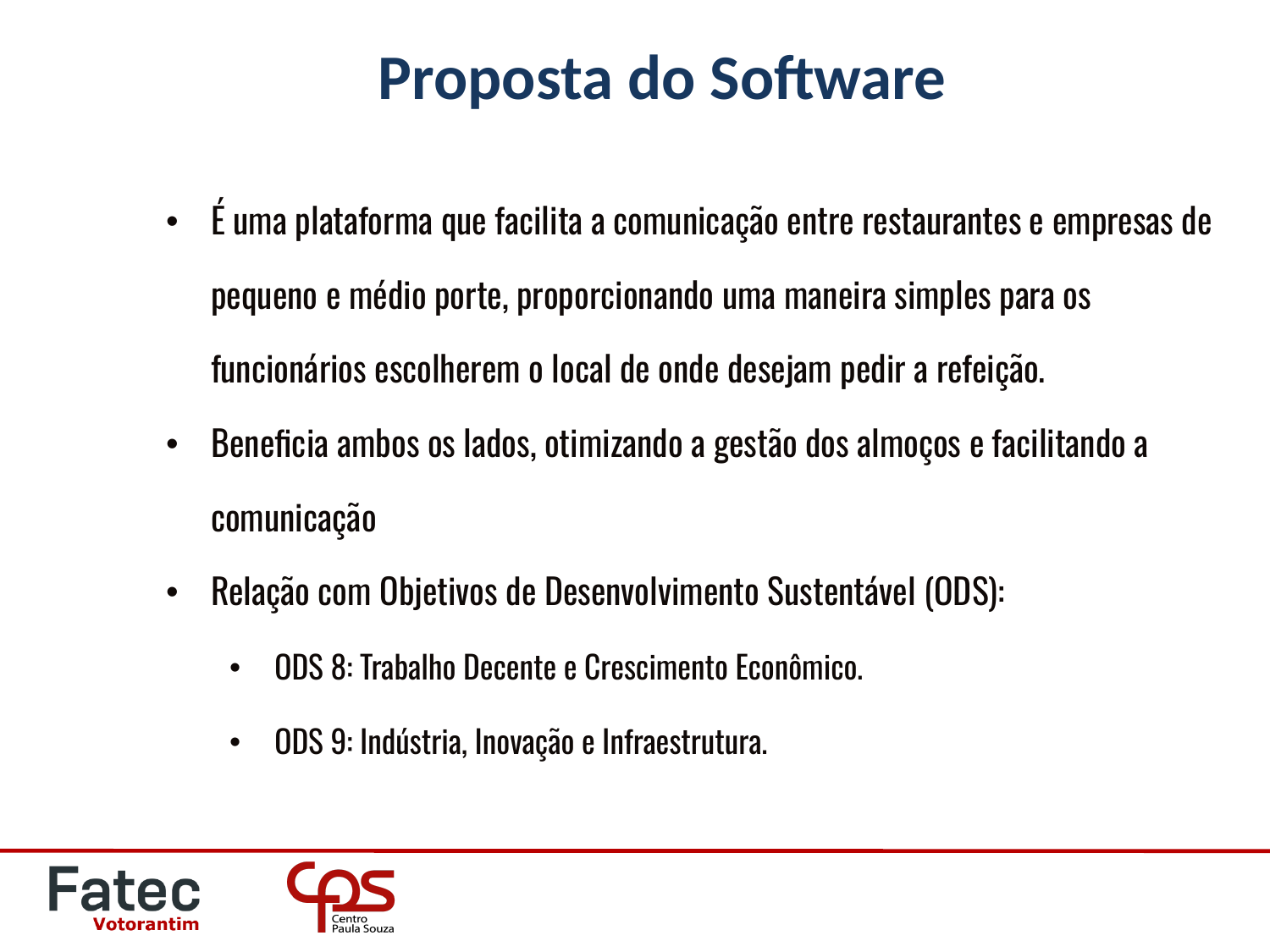

# Proposta do Software
É uma plataforma que facilita a comunicação entre restaurantes e empresas de pequeno e médio porte, proporcionando uma maneira simples para os funcionários escolherem o local de onde desejam pedir a refeição.
Beneficia ambos os lados, otimizando a gestão dos almoços e facilitando a comunicação
Relação com Objetivos de Desenvolvimento Sustentável (ODS):
ODS 8: Trabalho Decente e Crescimento Econômico.
ODS 9: Indústria, Inovação e Infraestrutura.